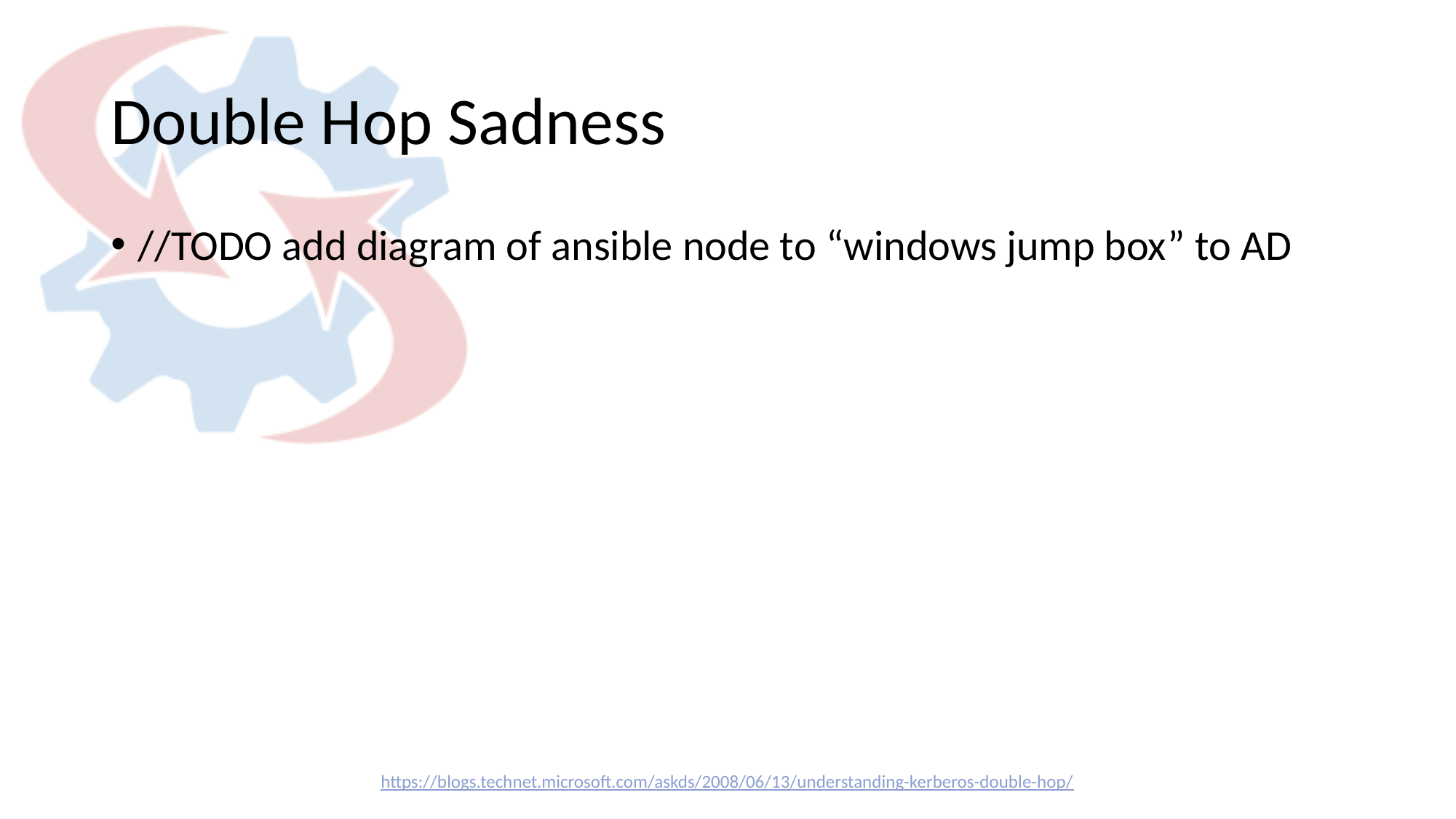

# Double Hop Sadness
//TODO add diagram of ansible node to “windows jump box” to AD
https://blogs.technet.microsoft.com/askds/2008/06/13/understanding-kerberos-double-hop/